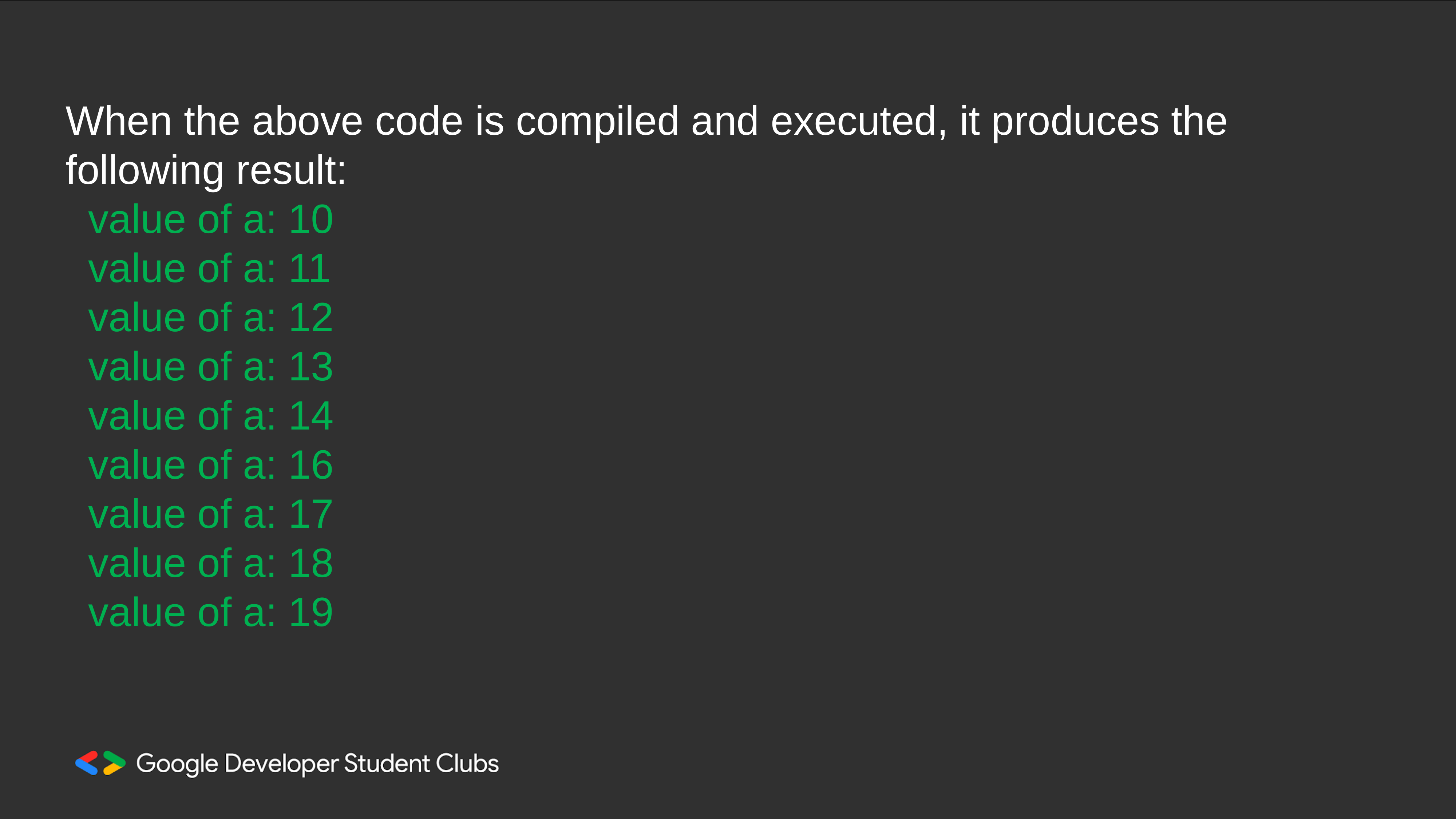

When the above code is compiled and executed, it produces the following result:
  value of a: 10
  value of a: 11
  value of a: 12
  value of a: 13
  value of a: 14
  value of a: 16
  value of a: 17
  value of a: 18
  value of a: 19